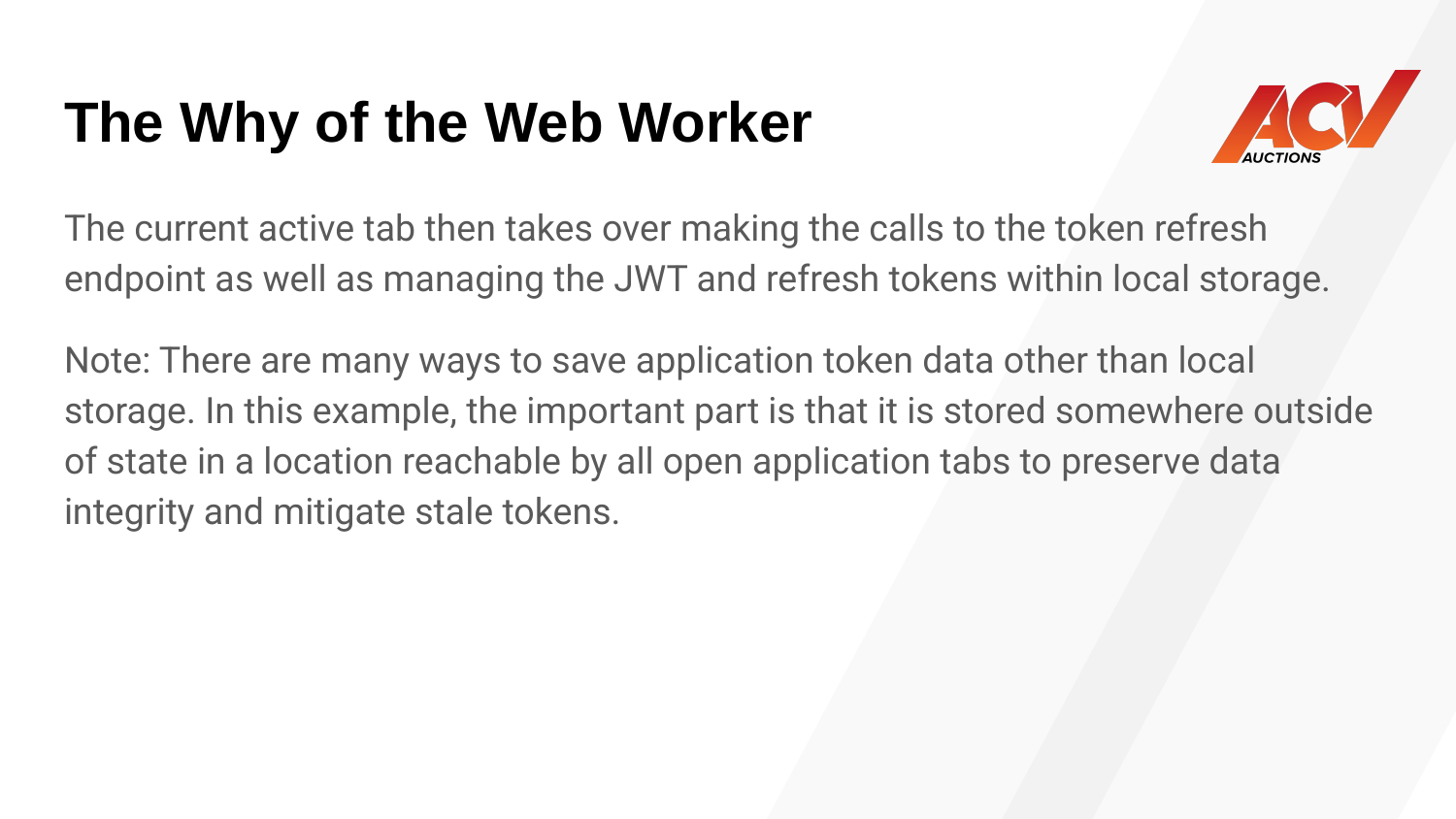

# The Why of the Web Worker
The current active tab then takes over making the calls to the token refresh endpoint as well as managing the JWT and refresh tokens within local storage.
Note: There are many ways to save application token data other than local storage. In this example, the important part is that it is stored somewhere outside of state in a location reachable by all open application tabs to preserve data integrity and mitigate stale tokens.